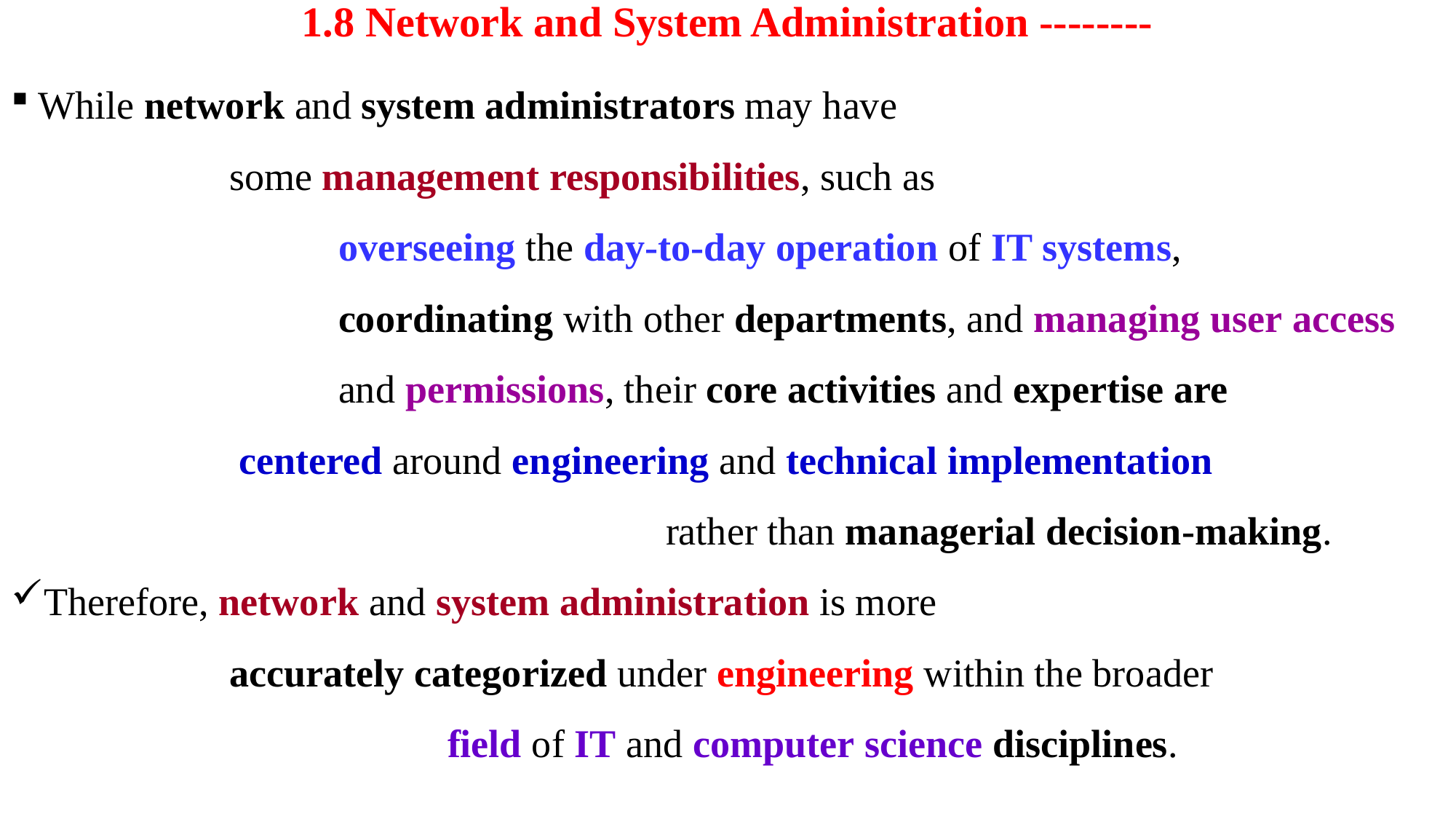

# 1.8 Network and System Administration --------
While network and system administrators may have
		some management responsibilities, such as
			overseeing the day-to-day operation of IT systems,
			coordinating with other departments, and managing user access
			and permissions, their core activities and expertise are
		 centered around engineering and technical implementation
						rather than managerial decision-making.
Therefore, network and system administration is more
		accurately categorized under engineering within the broader
				field of IT and computer science disciplines.
75